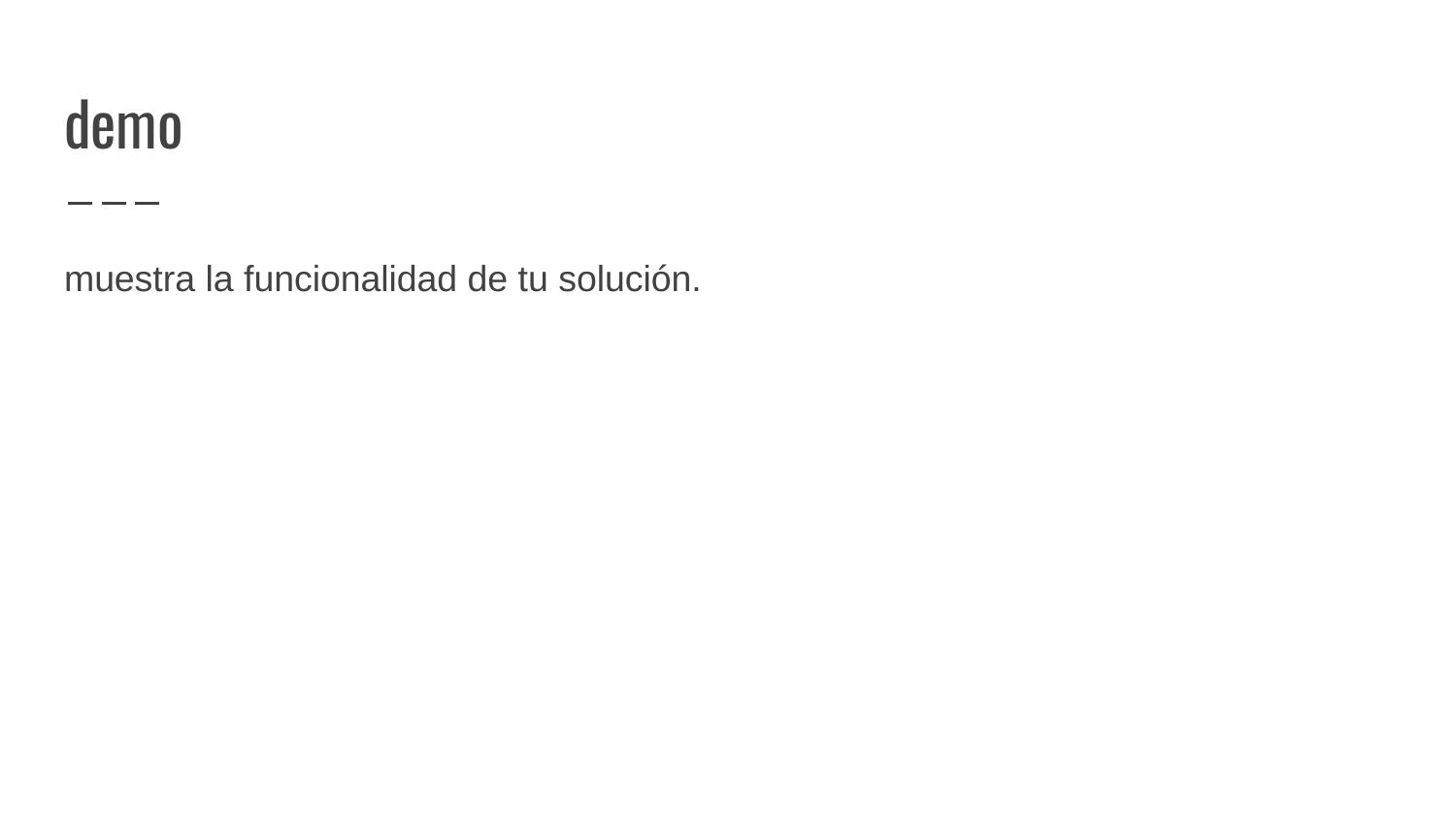

# demo
muestra la funcionalidad de tu solución.